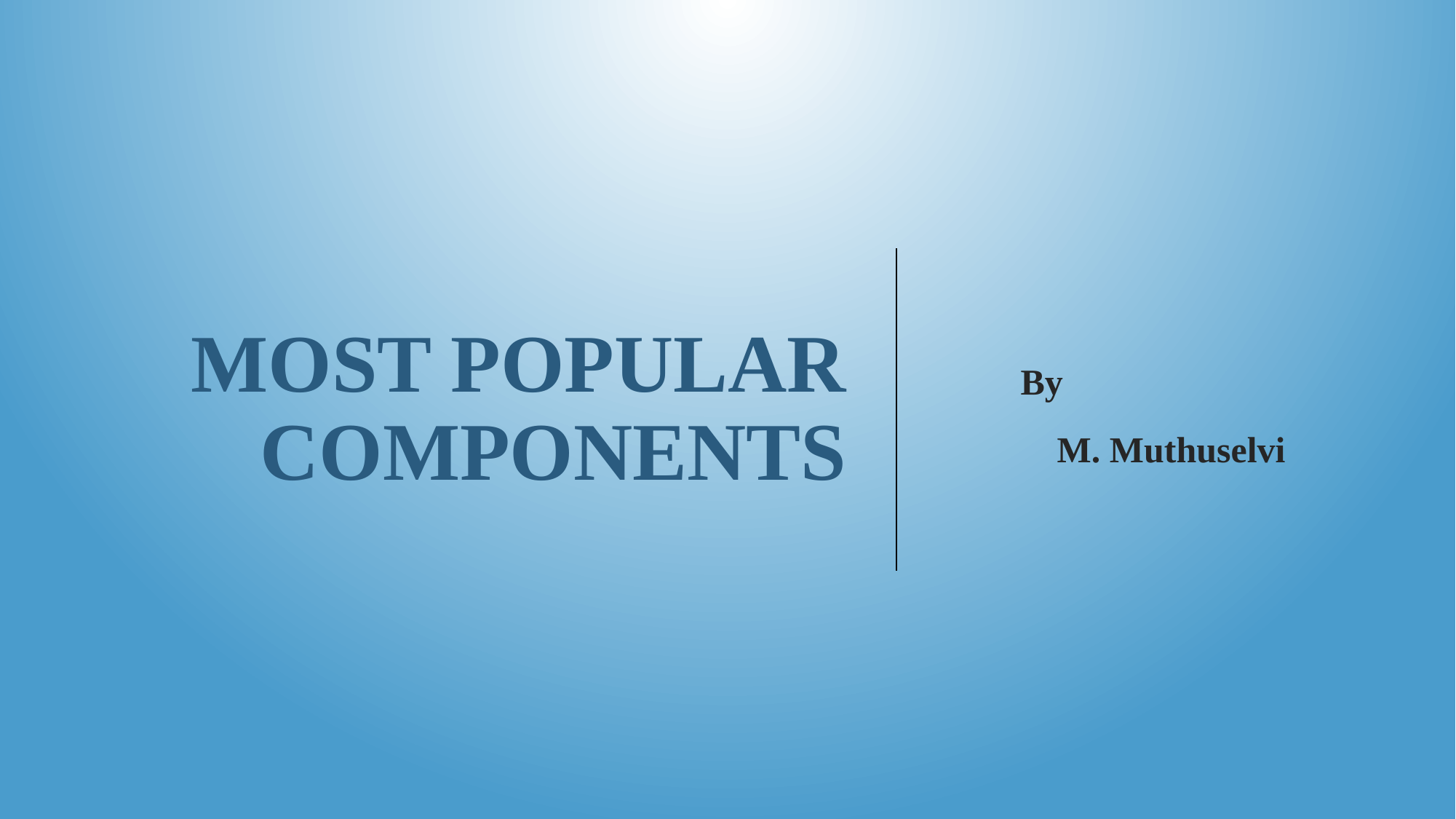

# Most Popular Components
          By
            M. Muthuselvi